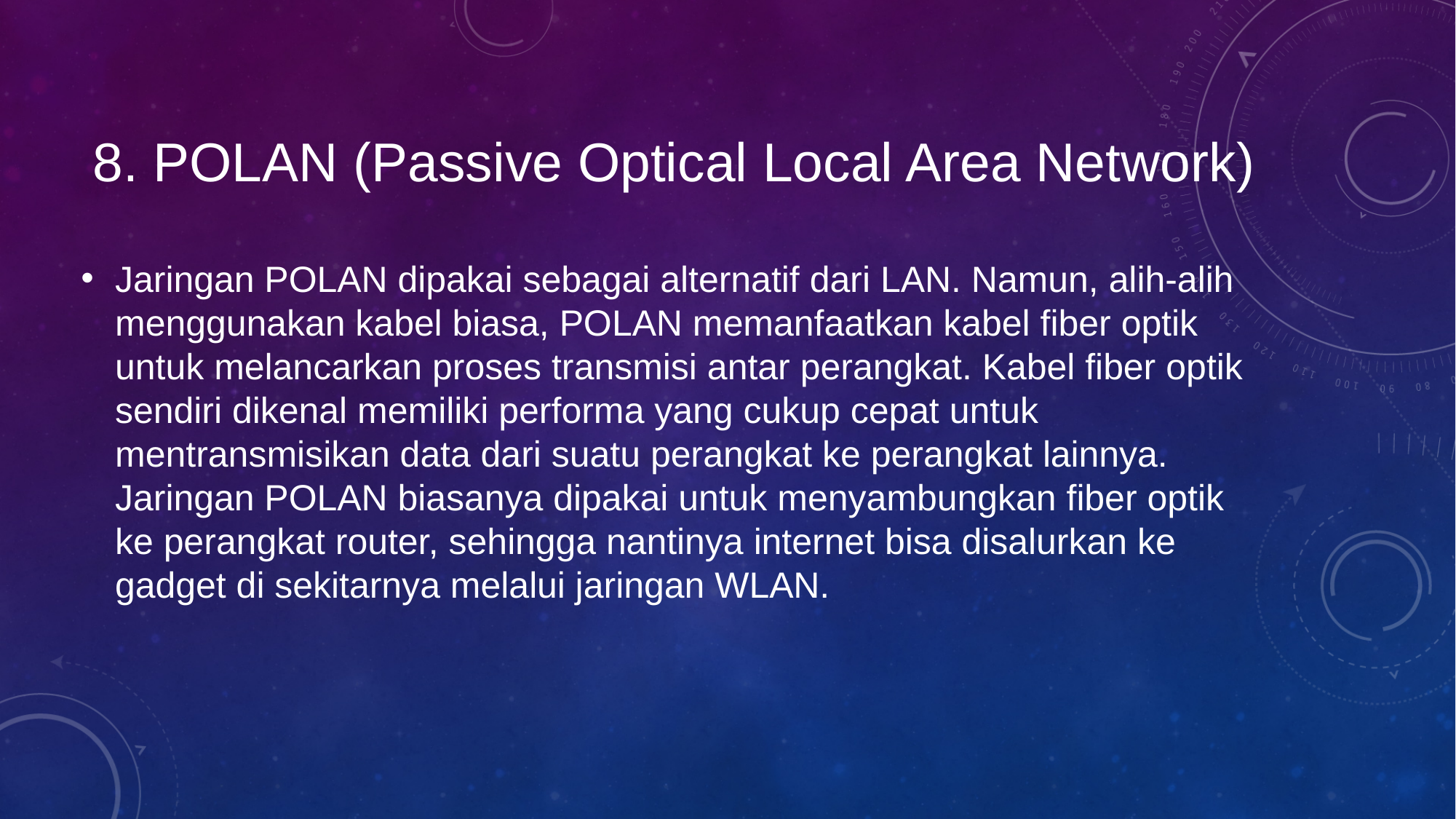

# 8. POLAN (Passive Optical Local Area Network)
Jaringan POLAN dipakai sebagai alternatif dari LAN. Namun, alih-alih menggunakan kabel biasa, POLAN memanfaatkan kabel fiber optik untuk melancarkan proses transmisi antar perangkat. Kabel fiber optik sendiri dikenal memiliki performa yang cukup cepat untuk mentransmisikan data dari suatu perangkat ke perangkat lainnya. Jaringan POLAN biasanya dipakai untuk menyambungkan fiber optik ke perangkat router, sehingga nantinya internet bisa disalurkan ke gadget di sekitarnya melalui jaringan WLAN.